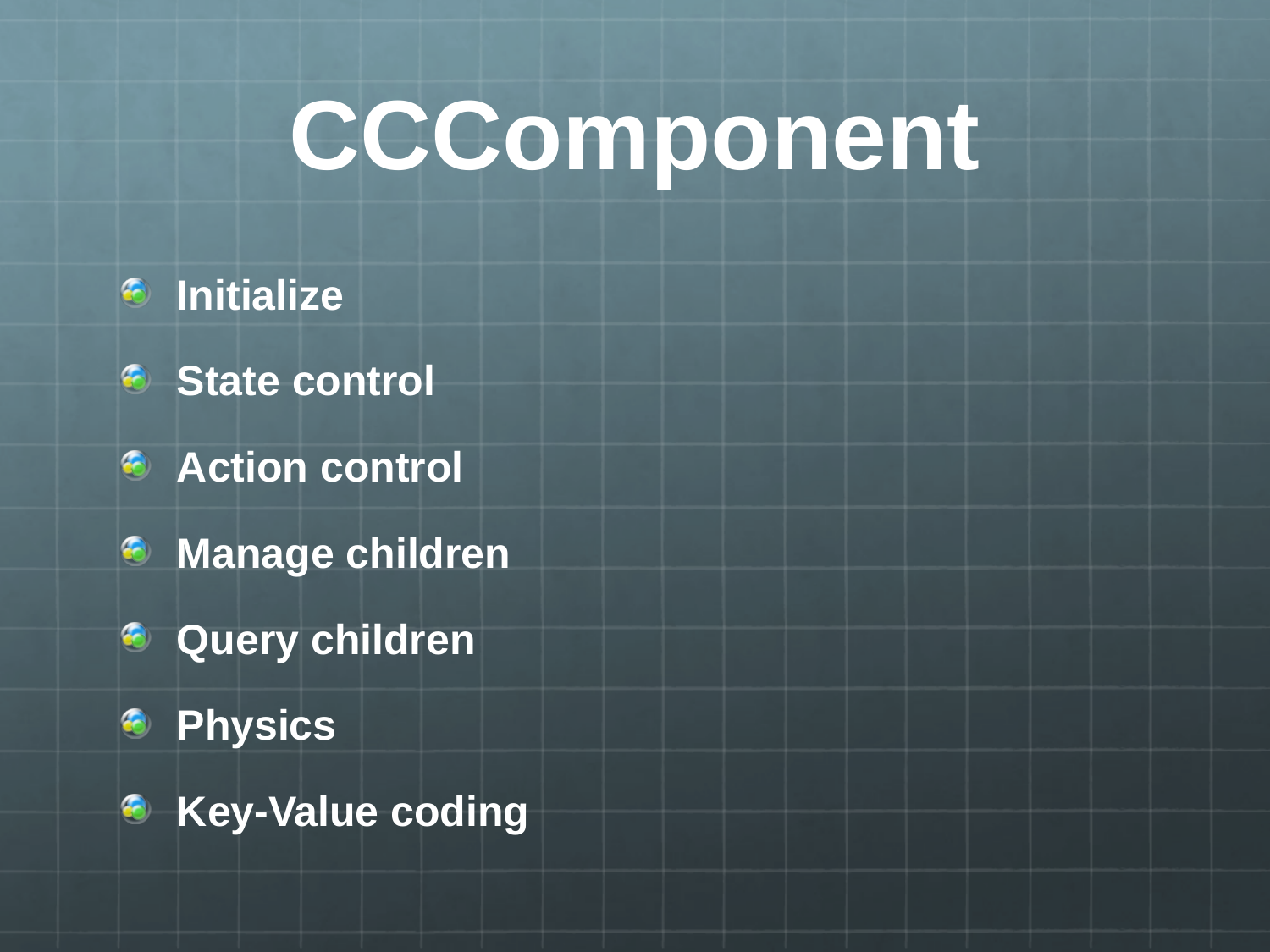

# CCComponent
Initialize
State control
Action control
Manage children
Query children
Physics
Key-Value coding